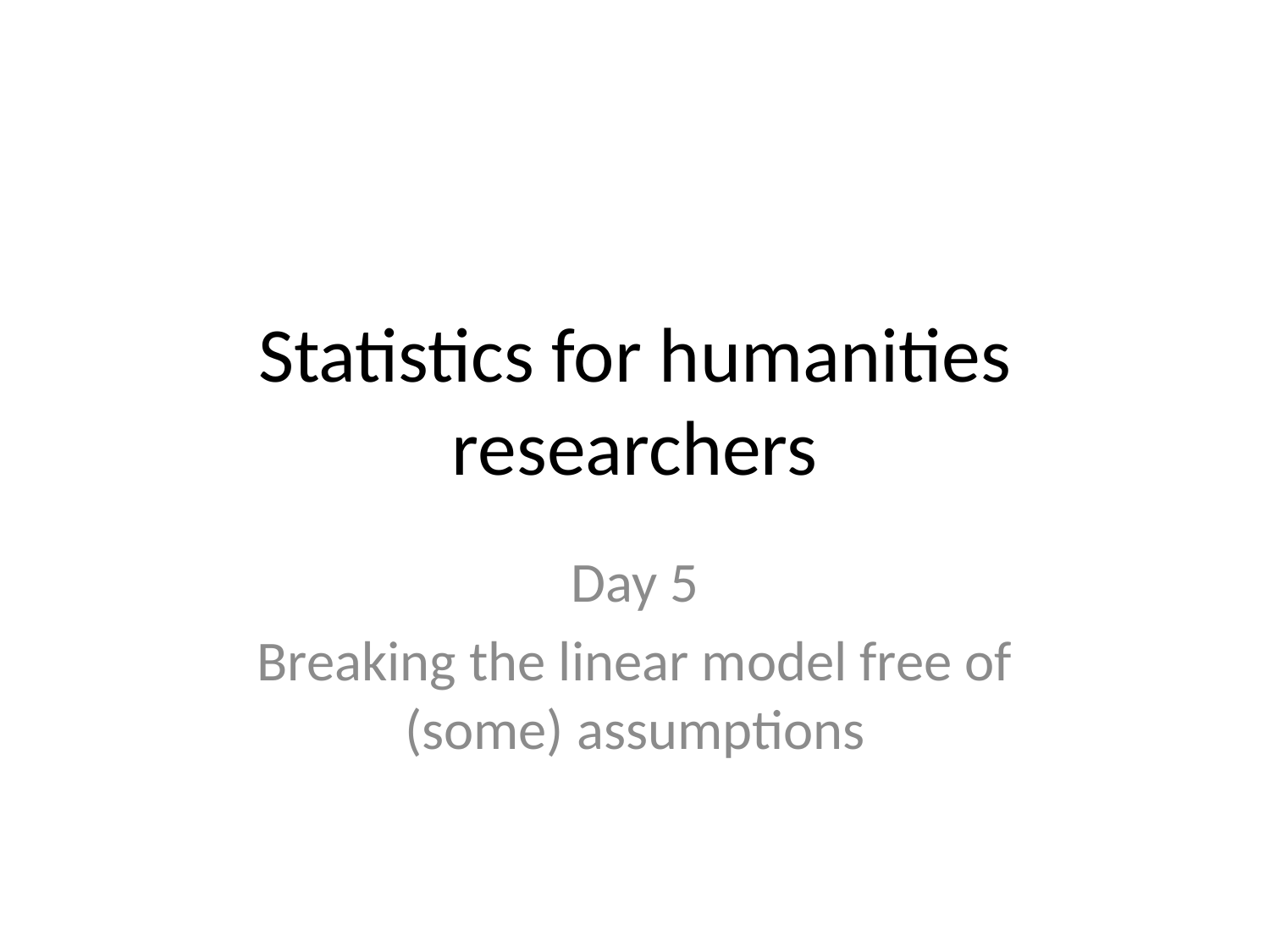

# Statistics for humanities researchers
Day 5
Breaking the linear model free of (some) assumptions